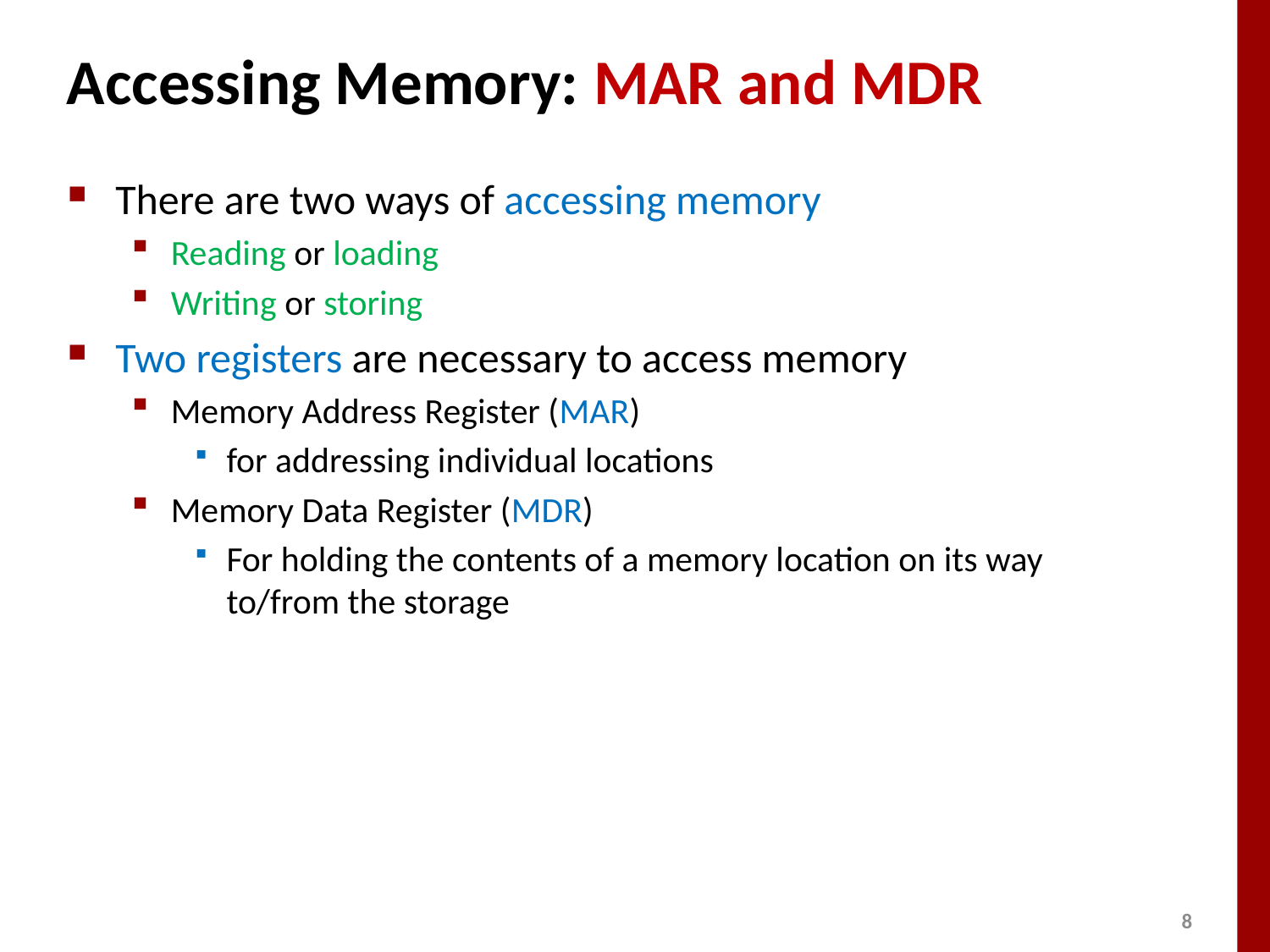

# Accessing Memory: MAR and MDR
There are two ways of accessing memory
Reading or loading
Writing or storing
Two registers are necessary to access memory
Memory Address Register (MAR)
for addressing individual locations
Memory Data Register (MDR)
For holding the contents of a memory location on its way to/from the storage